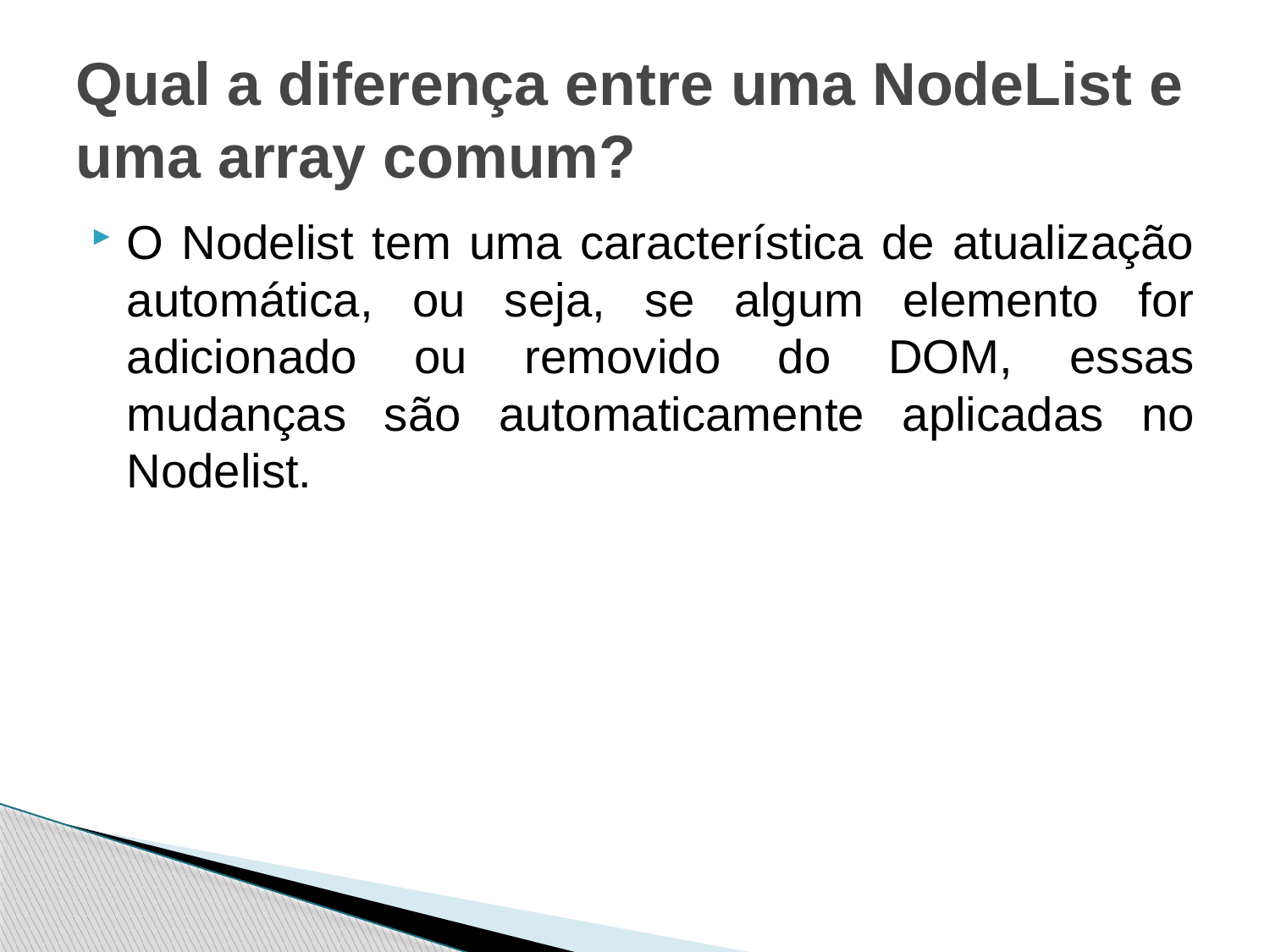

# Qual a diferença entre uma NodeList e uma array comum?
O Nodelist tem uma característica de atualização automática, ou seja, se algum elemento for adicionado ou removido do DOM, essas mudanças são automaticamente aplicadas no Nodelist.